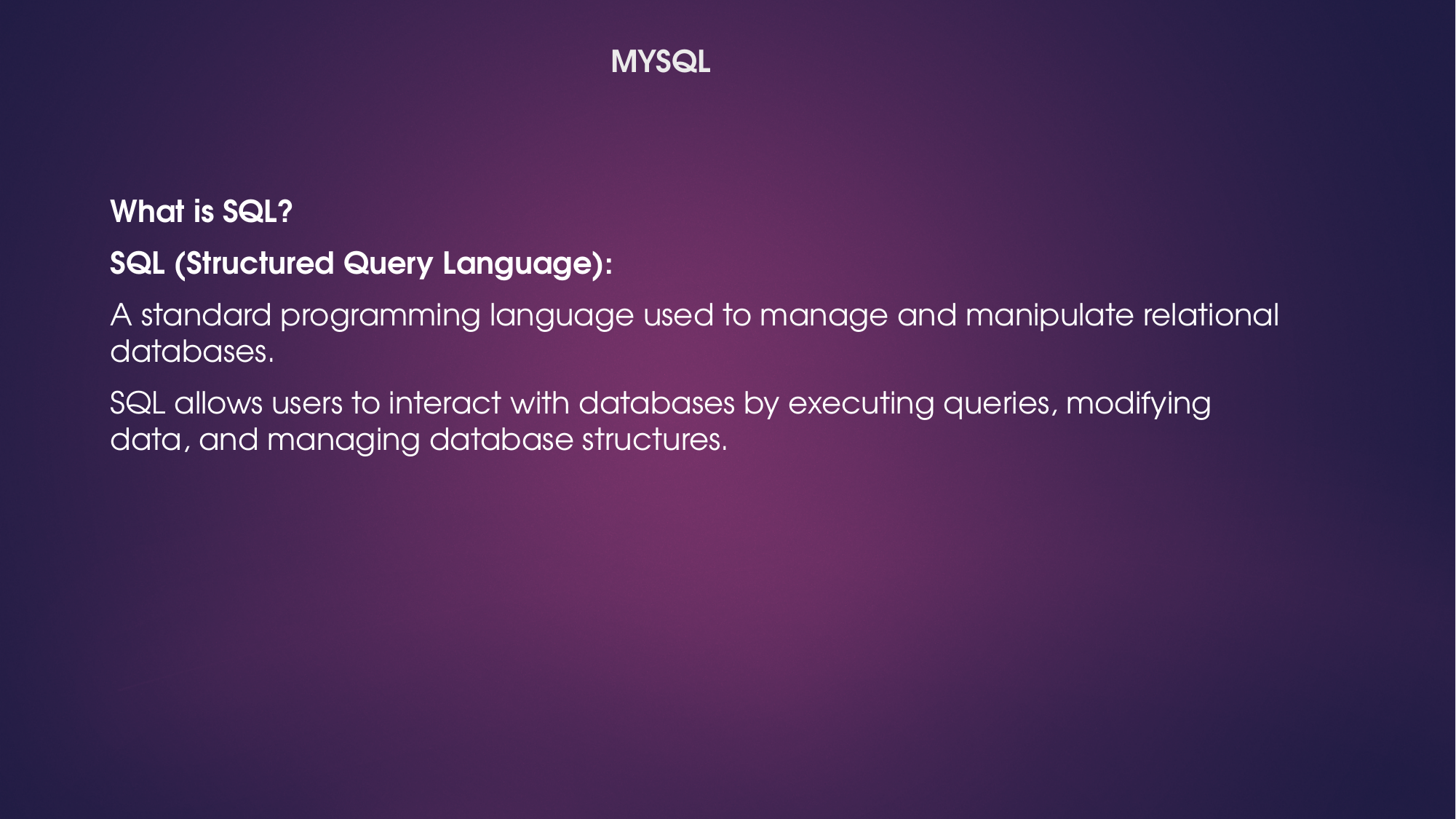

# MYSQL
What is SQL?
SQL (Structured Query Language):
A standard programming language used to manage and manipulate relational databases.
SQL allows users to interact with databases by executing queries, modifying data, and managing database structures.